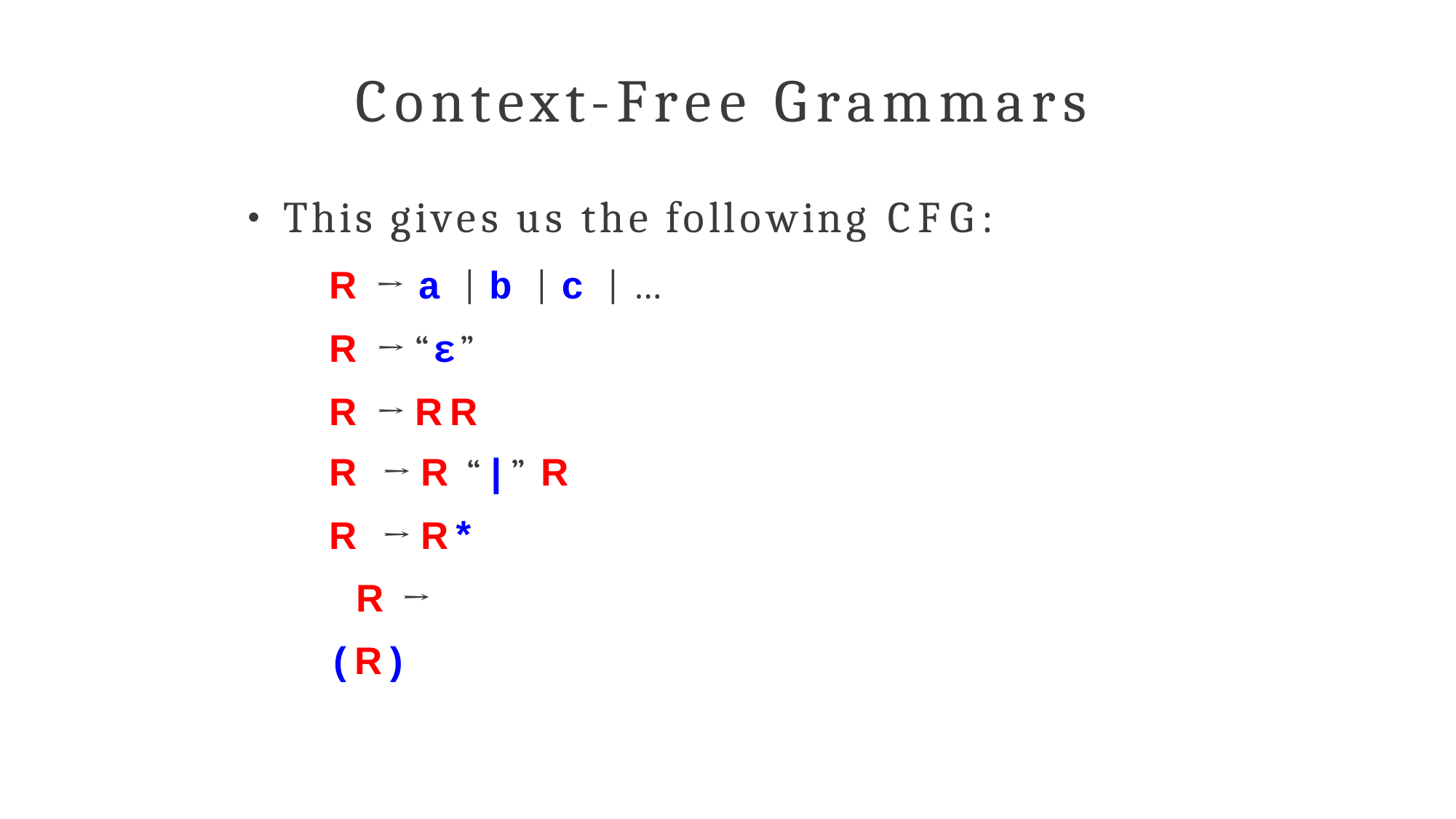

# Context-Free Grammars
This gives us the following CFG:
R → a | b | c | …
R → “ε”
R → RR
R → R “|” R
R → R*  R → (R)
●